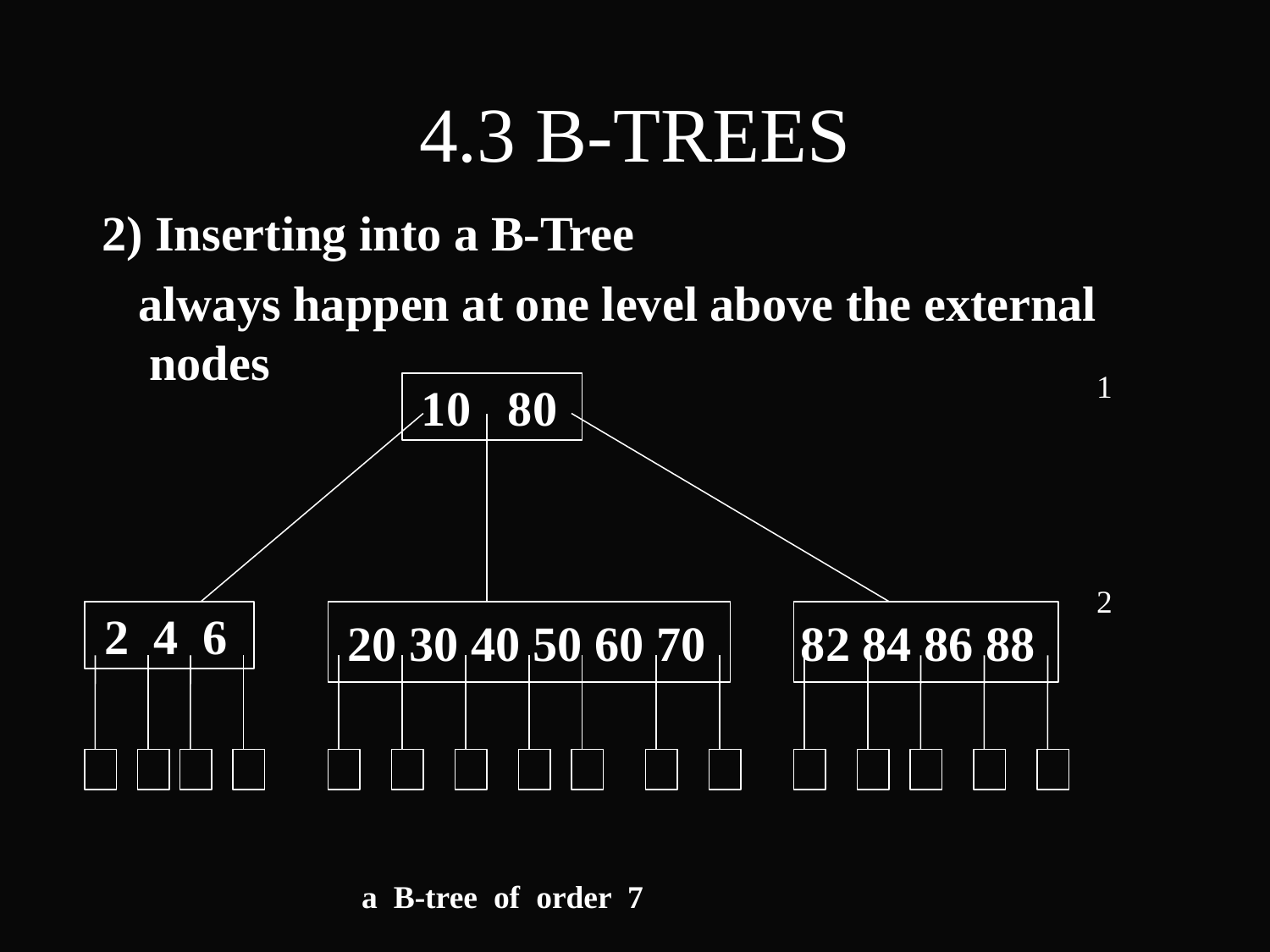

4.3 B-TREES
2) Inserting into a B-Tree
   always happen at one level above the external nodes
1
 10   80

2
 2  4  6

 20 30 40 50 60 70

82 84 86 88

      a  B-tree  of  order  7